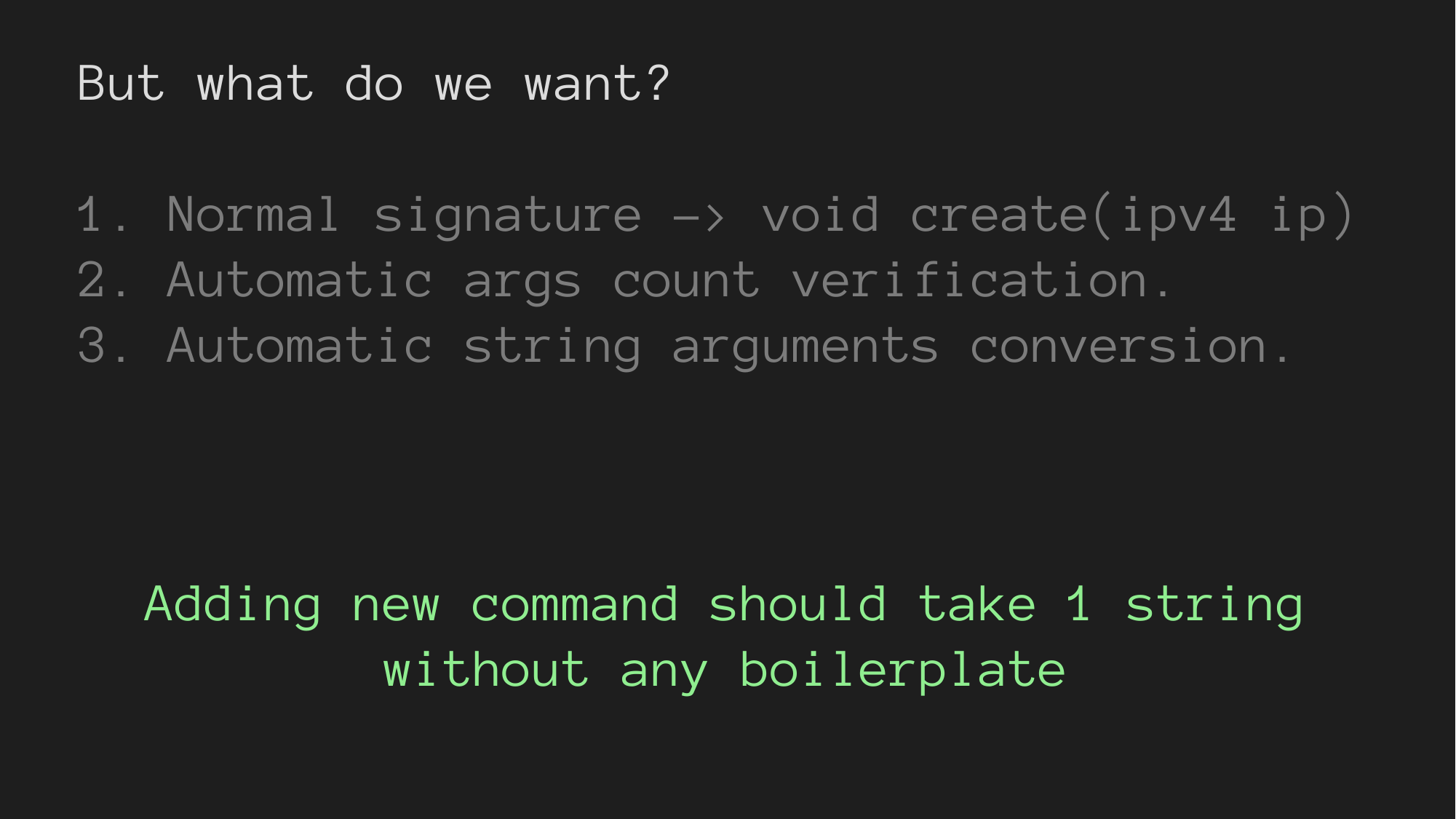

But what do we want?

1. Normal signature -> void create(ipv4 ip)
2. Automatic args count verification.
3. Automatic string arguments conversion.

Adding new command should take 1 string
without any boilerplate